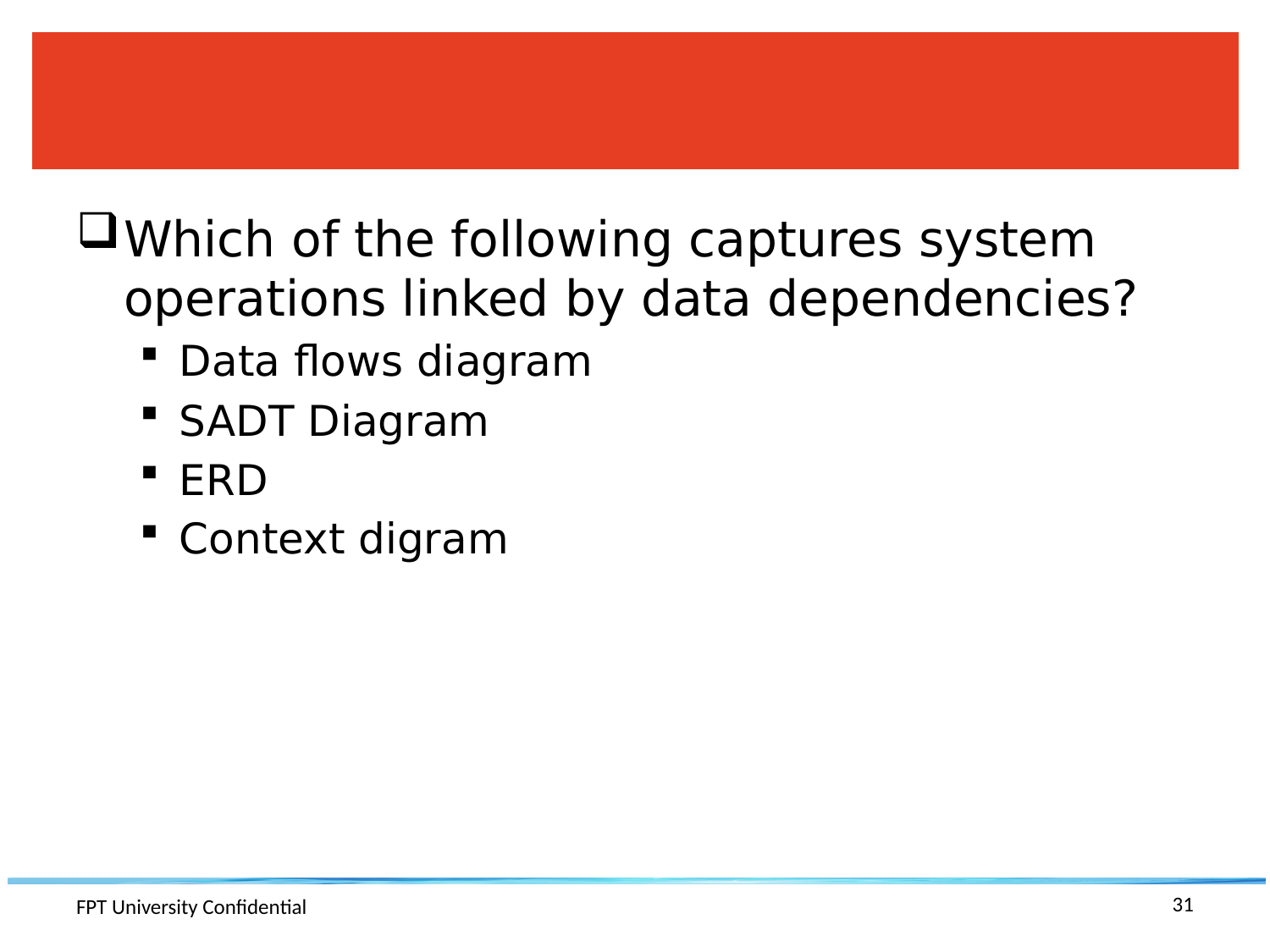

#
Which of the following captures system operations linked by data dependencies?
Data flows diagram
SADT Diagram
ERD
Context digram